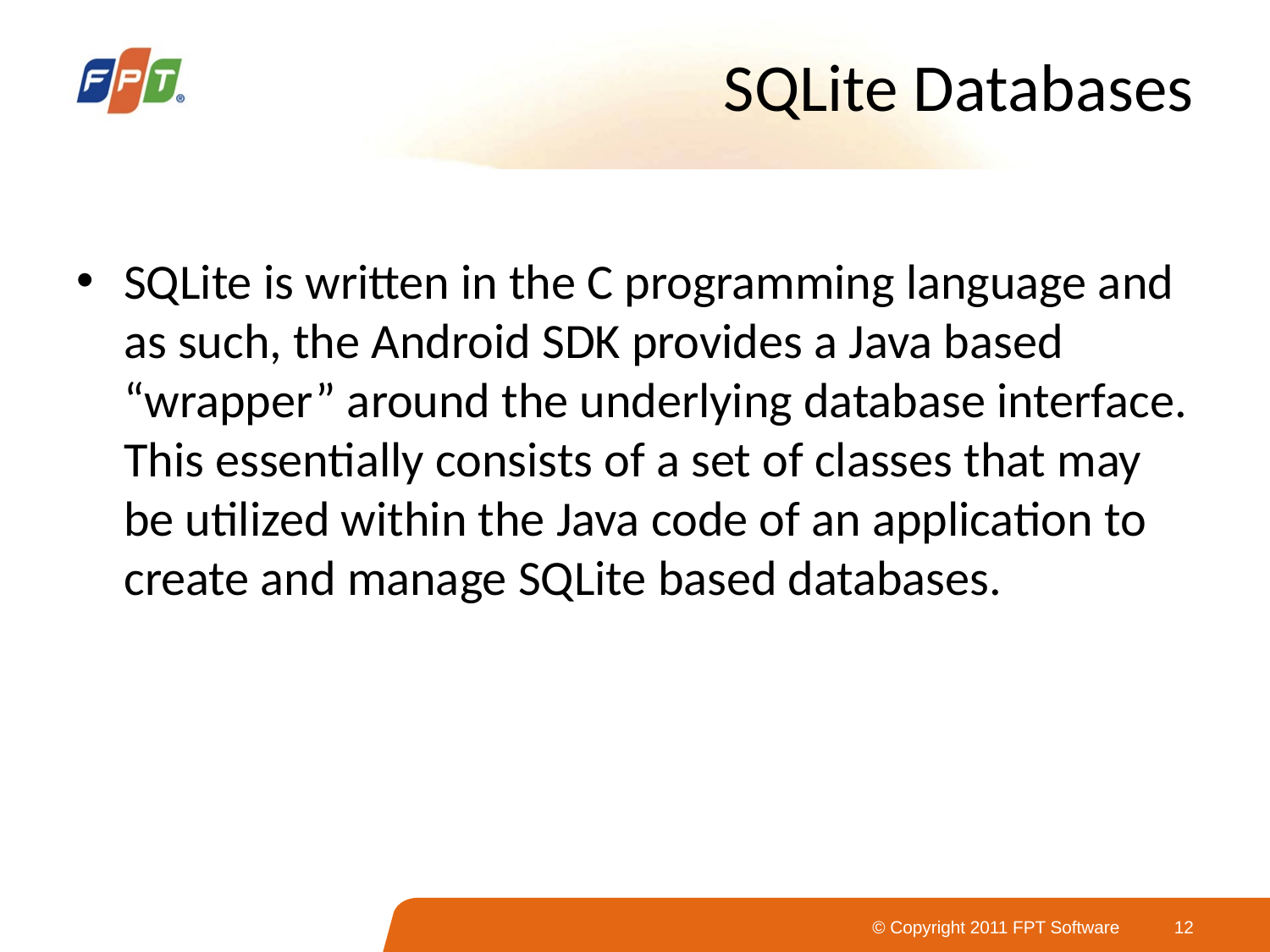

# SQLite Databases
SQLite is written in the C programming language and as such, the Android SDK provides a Java based “wrapper” around the underlying database interface. This essentially consists of a set of classes that may be utilized within the Java code of an application to create and manage SQLite based databases.